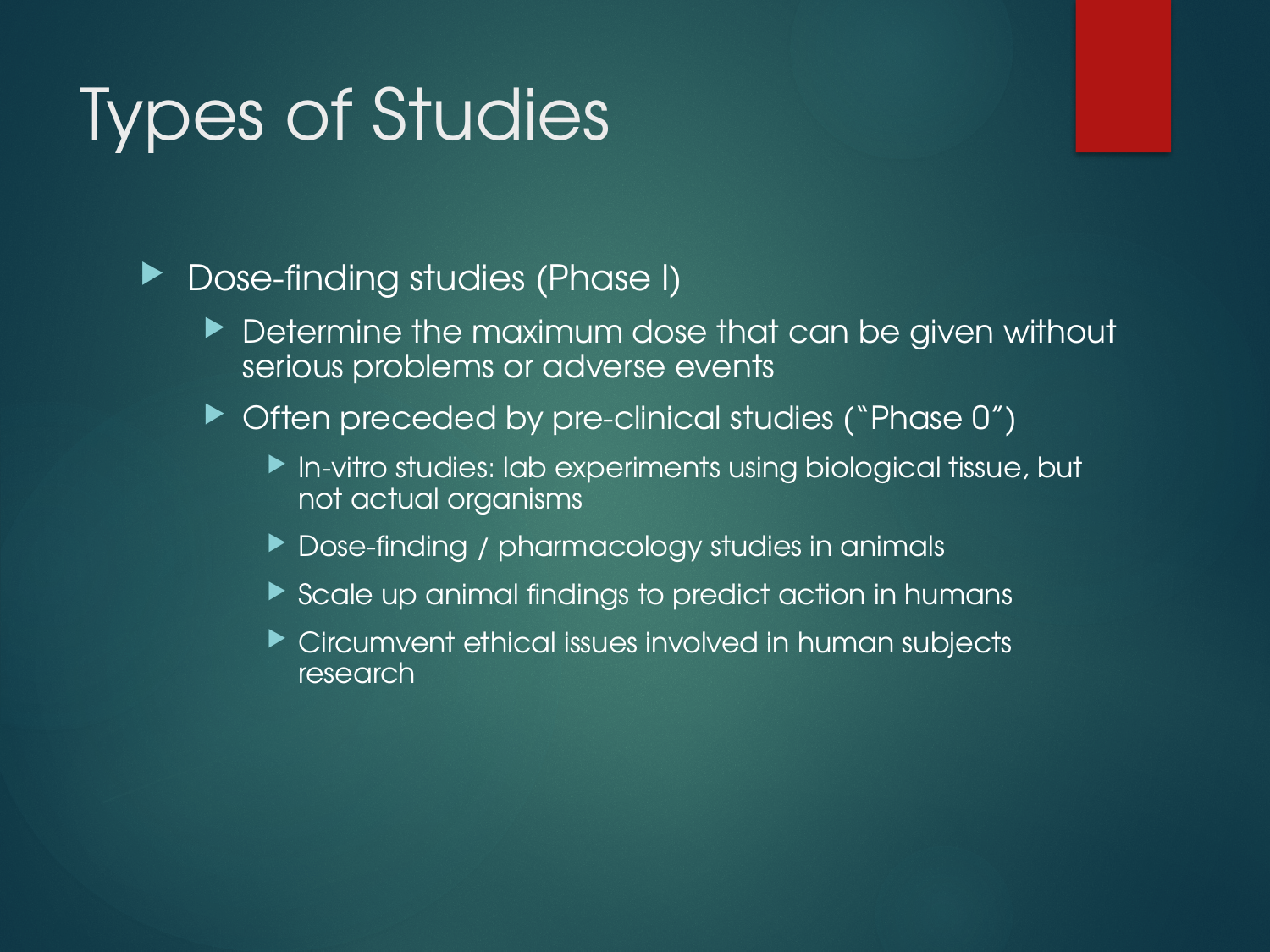

# Types of Studies
Dose-finding studies (Phase I)
Determine the maximum dose that can be given without serious problems or adverse events
Often preceded by pre-clinical studies (“Phase 0”)
In-vitro studies: lab experiments using biological tissue, but not actual organisms
Dose-finding / pharmacology studies in animals
Scale up animal findings to predict action in humans
Circumvent ethical issues involved in human subjects research